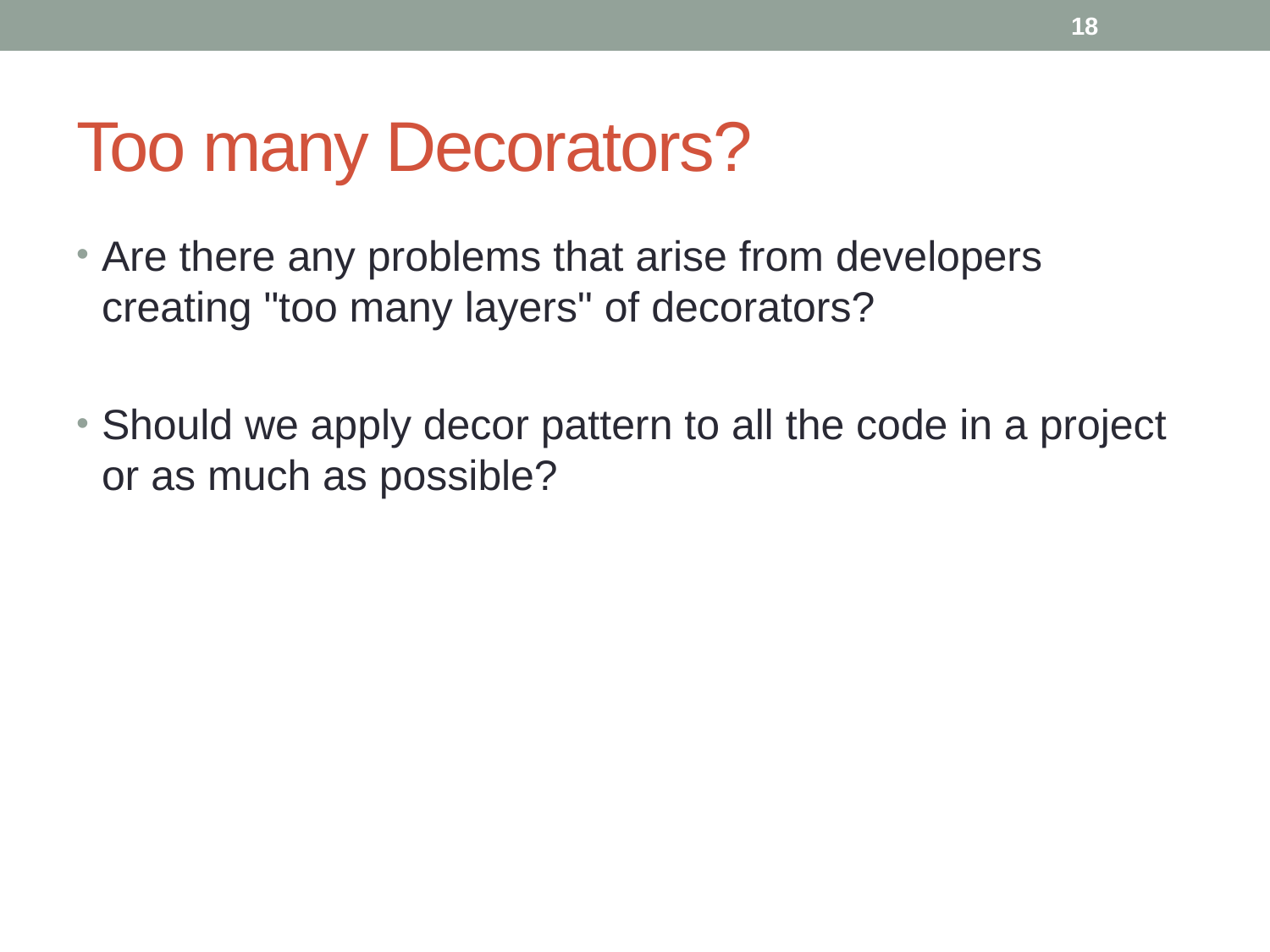

18
# Too many Decorators?
Are there any problems that arise from developers creating "too many layers" of decorators?

Should we apply decor pattern to all the code in a project or as much as possible?